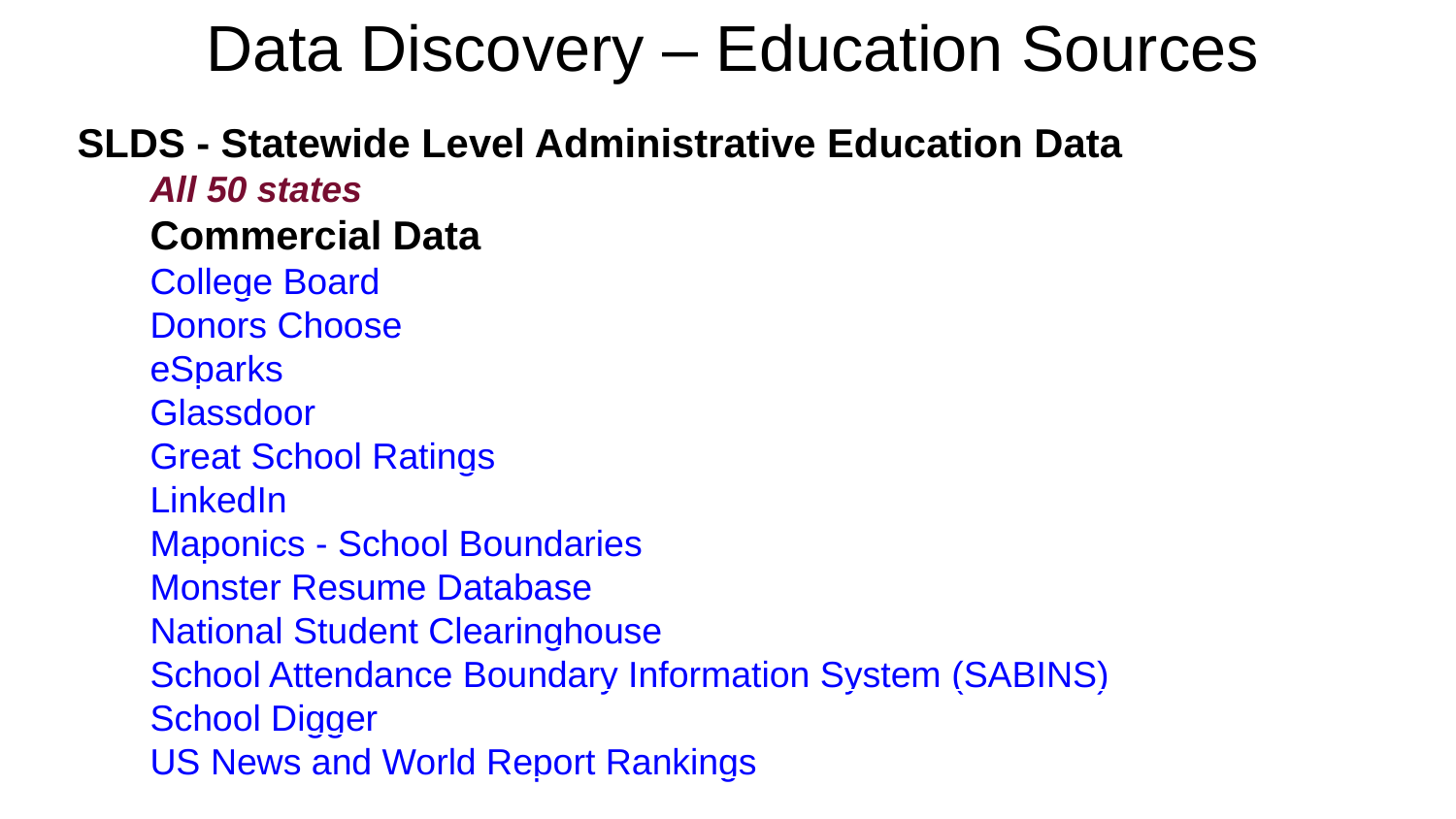

Data Discovery – Education Sources
SLDS - Statewide Level Administrative Education Data
All 50 states
Commercial Data
College Board
Donors Choose
eSparks
Glassdoor
Great School Ratings
LinkedIn
Maponics - School Boundaries
Monster Resume Database
National Student Clearinghouse
School Attendance Boundary Information System (SABINS)
School Digger
US News and World Report Rankings